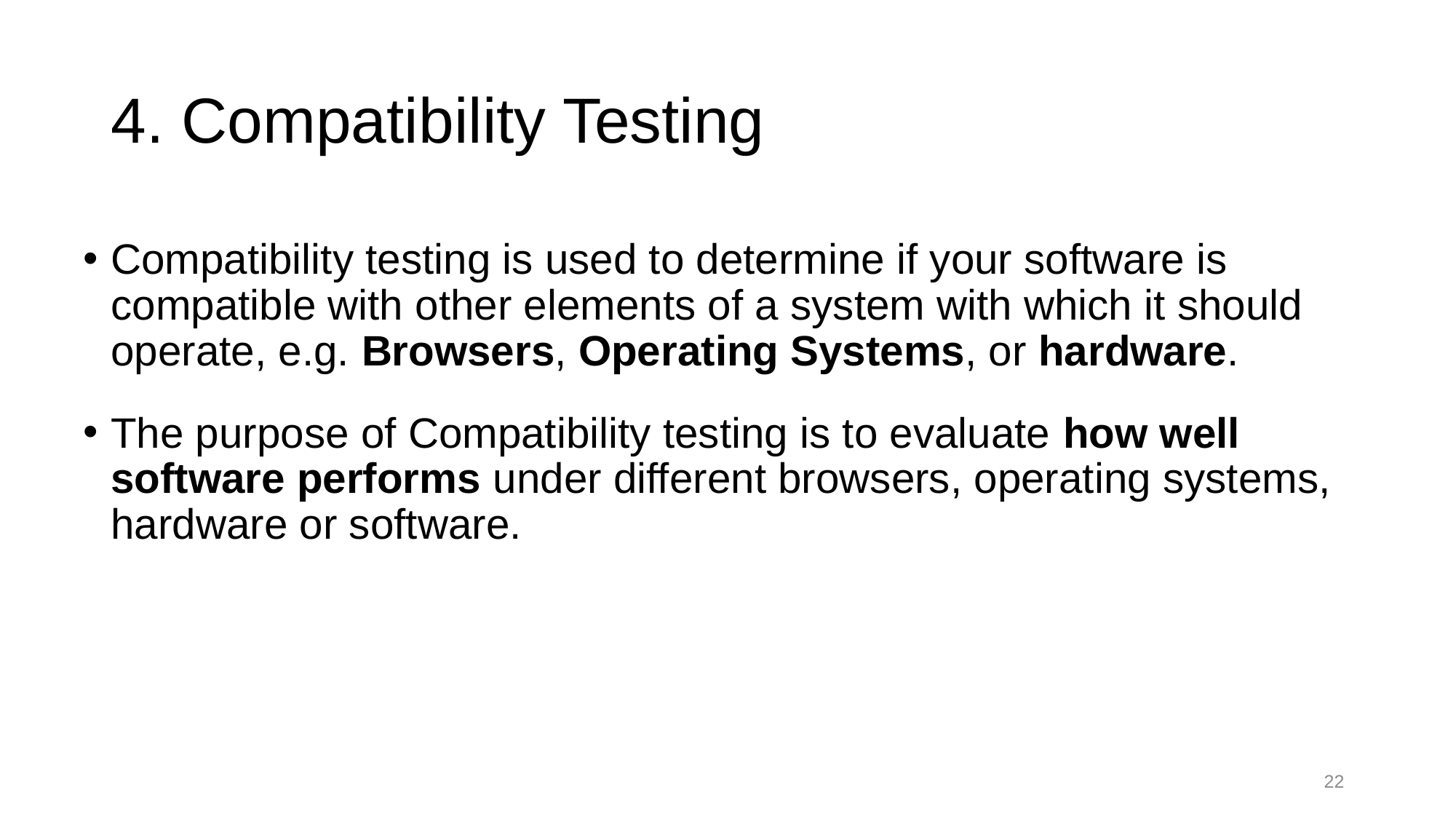

# 4. Compatibility Testing
Compatibility testing is used to determine if your software is compatible with other elements of a system with which it should operate, e.g. Browsers, Operating Systems, or hardware.
The purpose of Compatibility testing is to evaluate how well software performs under different browsers, operating systems, hardware or software.

22